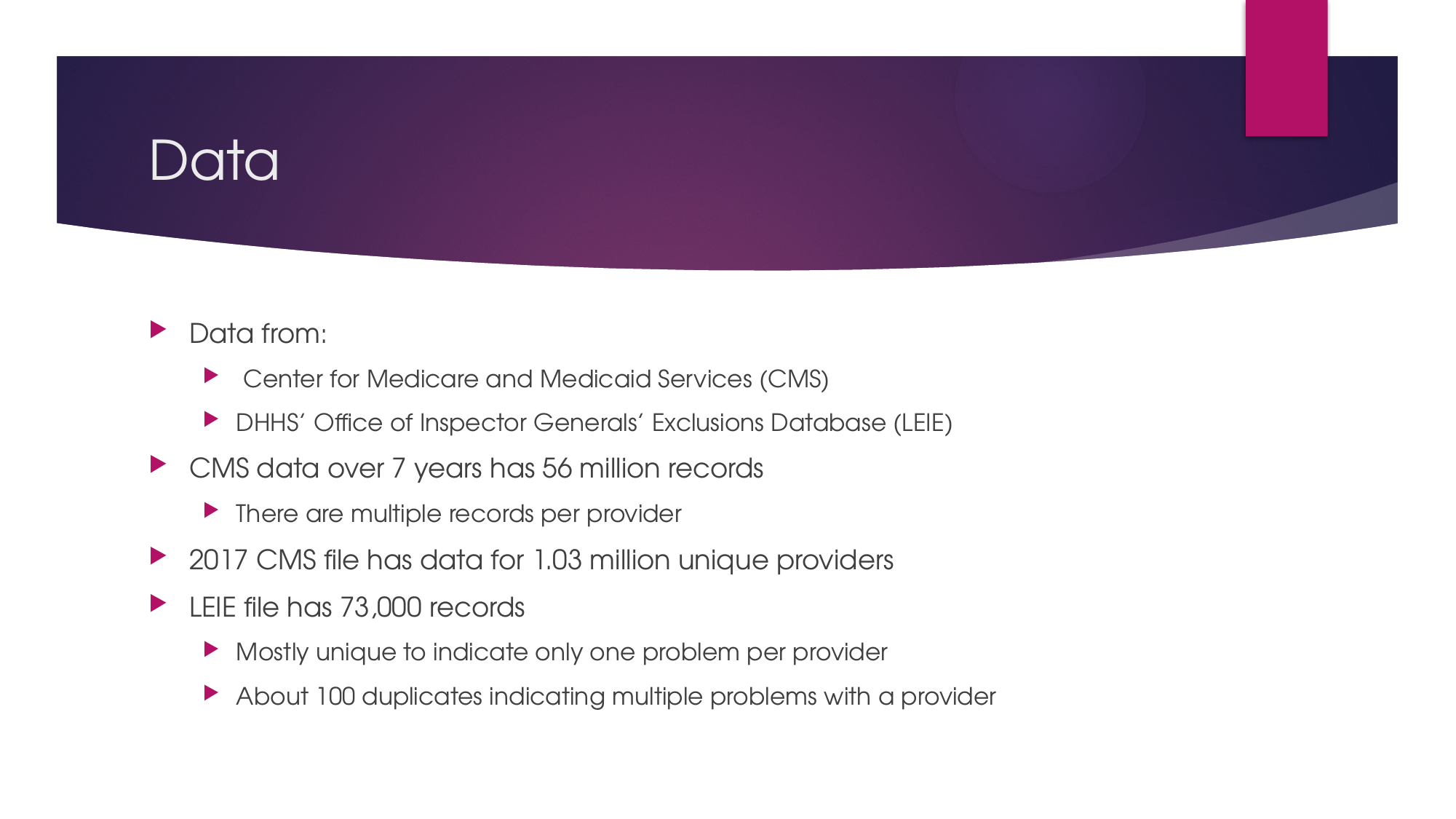

# Data
Data from:
 Center for Medicare and Medicaid Services (CMS)
DHHS’ Office of Inspector Generals’ Exclusions Database (LEIE)
CMS data over 7 years has 56 million records
There are multiple records per provider
2017 CMS file has data for 1.03 million unique providers
LEIE file has 73,000 records
Mostly unique to indicate only one problem per provider
About 100 duplicates indicating multiple problems with a provider